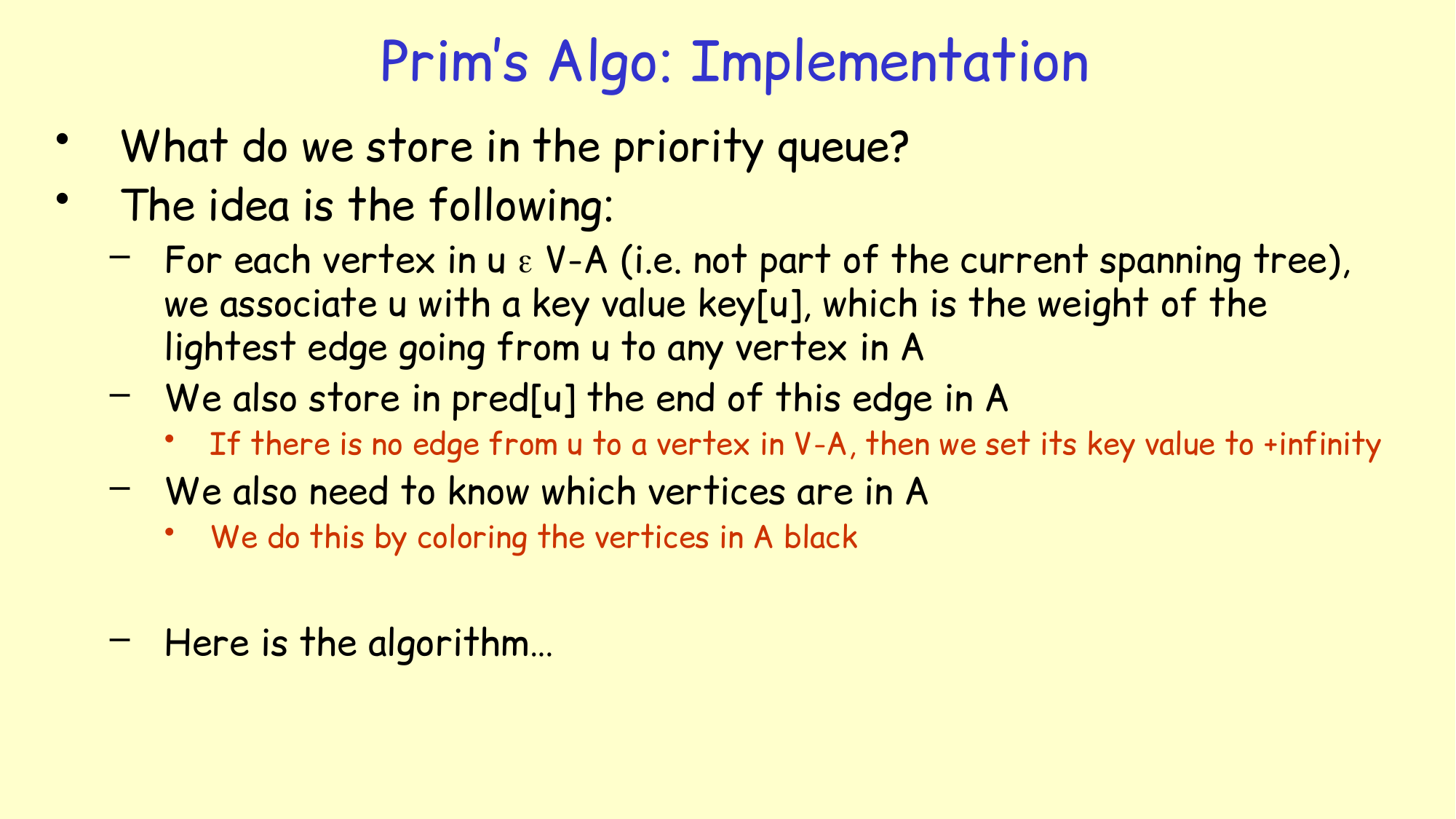

# Prim’s Algo: Implementation
What do we store in the priority queue?
The idea is the following:
For each vertex in u ε V-A (i.e. not part of the current spanning tree), we associate u with a key value key[u], which is the weight of the lightest edge going from u to any vertex in A
We also store in pred[u] the end of this edge in A
If there is no edge from u to a vertex in V-A, then we set its key value to +infinity
We also need to know which vertices are in A
We do this by coloring the vertices in A black

Here is the algorithm…